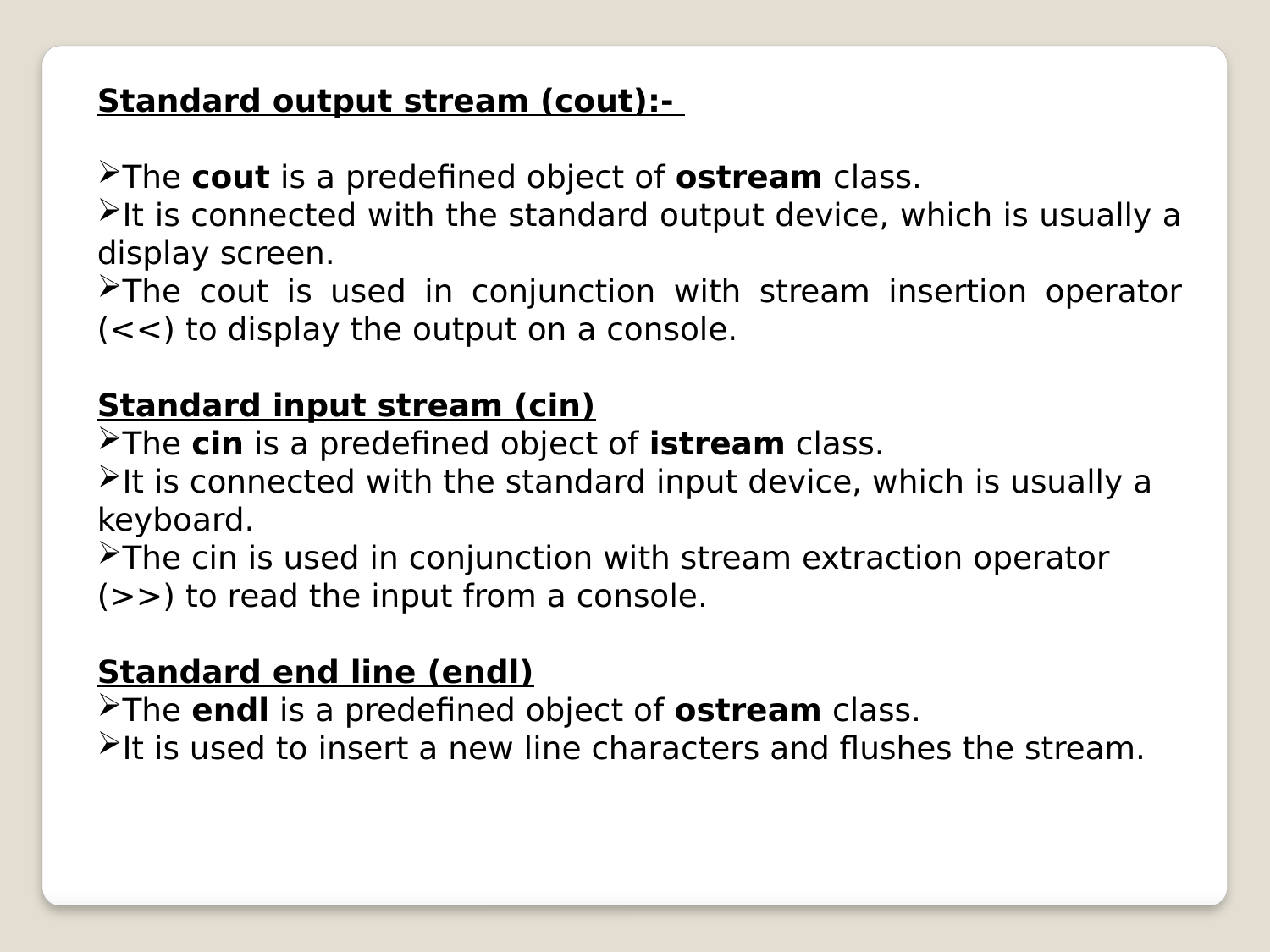

Standard output stream (cout):-

The cout is a predefined object of ostream class.
It is connected with the standard output device, which is usually a display screen.
The cout is used in conjunction with stream insertion operator (<<) to display the output on a console.

Standard input stream (cin)
The cin is a predefined object of istream class.
It is connected with the standard input device, which is usually a keyboard.
The cin is used in conjunction with stream extraction operator (>>) to read the input from a console.

Standard end line (endl)
The endl is a predefined object of ostream class.
It is used to insert a new line characters and flushes the stream.